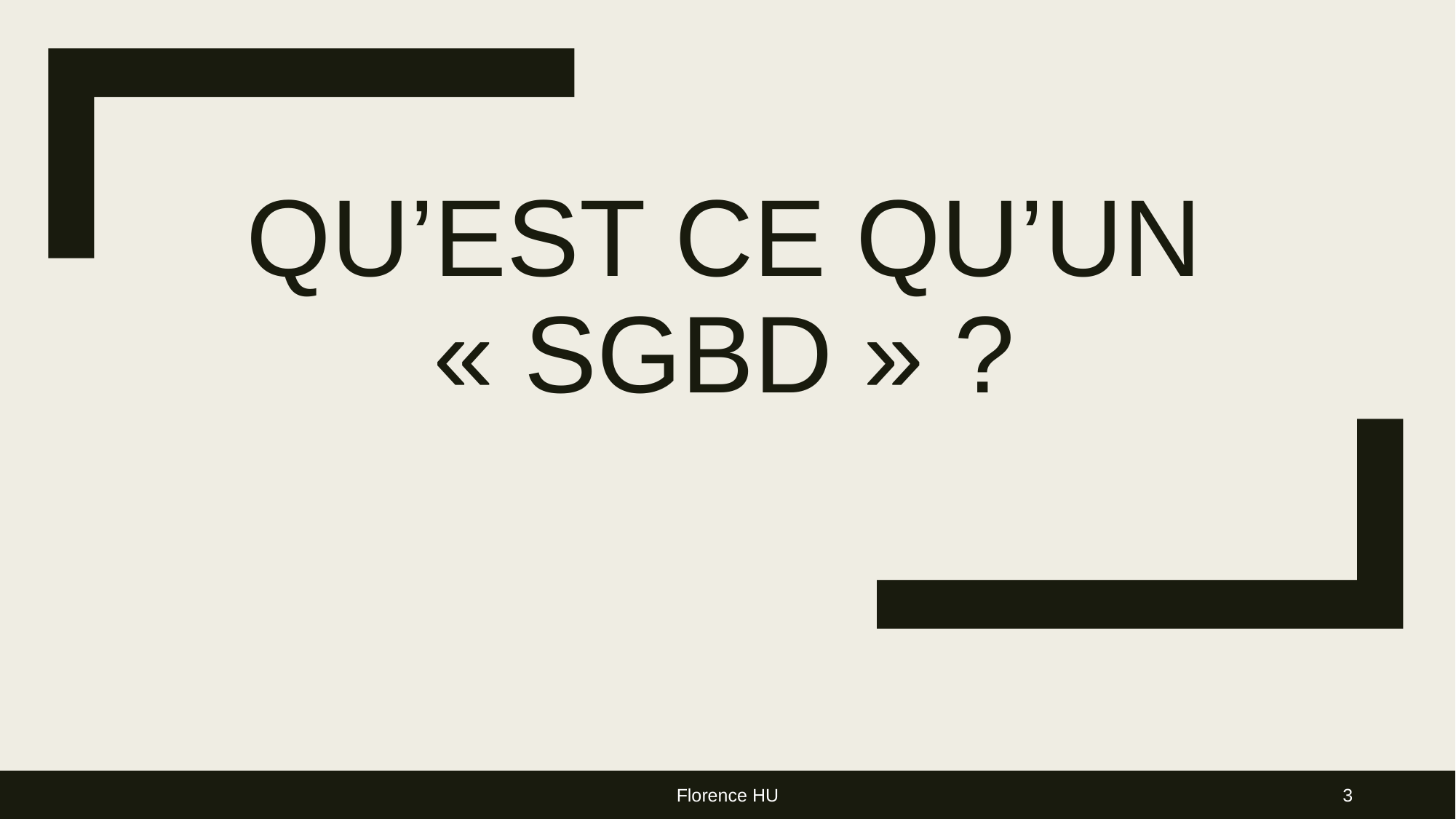

# Qu’est ce qu’un « SGBD » ?

Florence HU
3